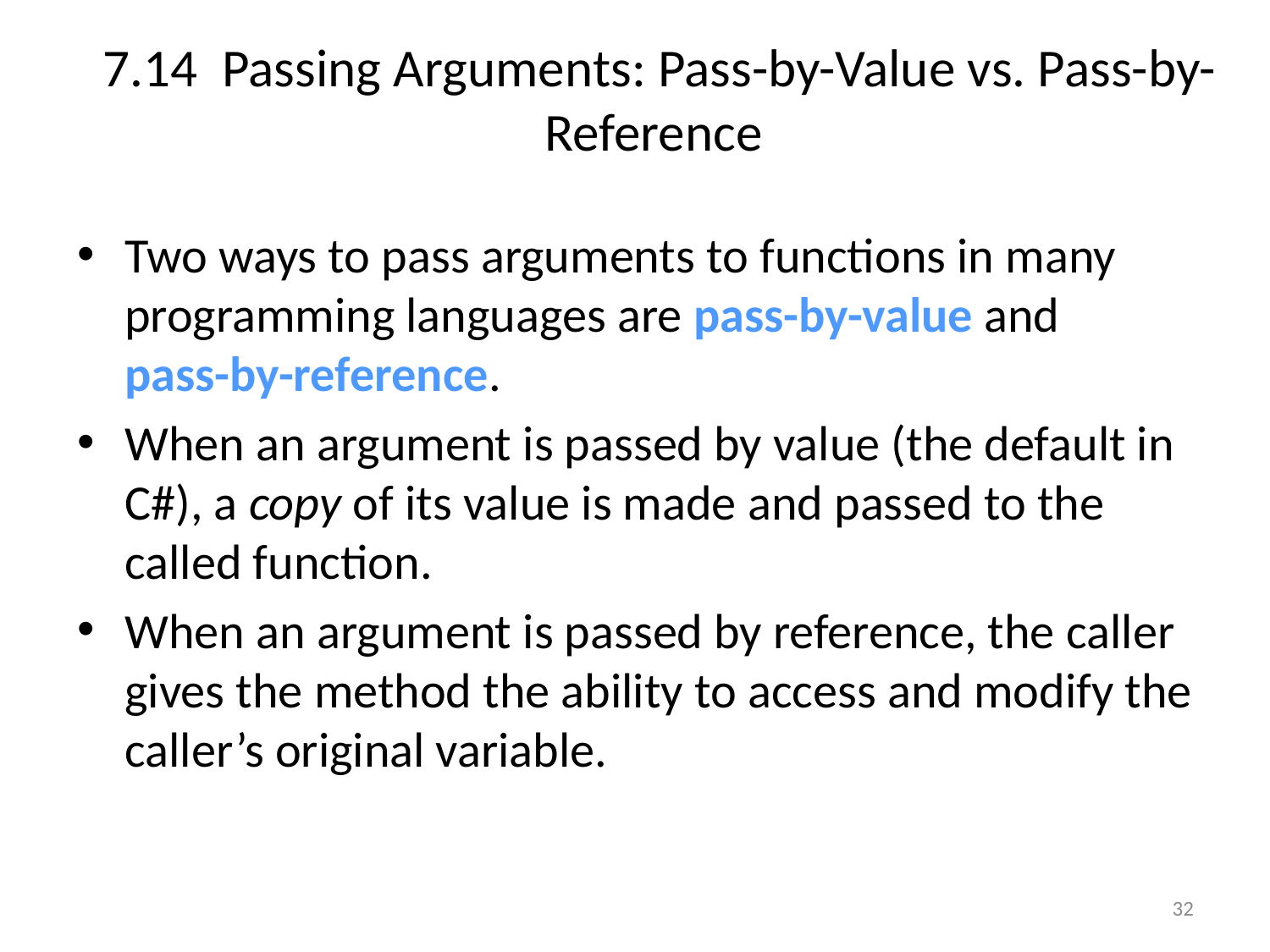

# 7.14  Passing Arguments: Pass-by-Value vs. Pass-by-Reference
Two ways to pass arguments to functions in many programming languages are pass-by-value and
pass-by-reference.
When an argument is passed by value (the default in C#), a copy of its value is made and passed to the called function.
When an argument is passed by reference, the caller gives the method the ability to access and modify the caller’s original variable.
32